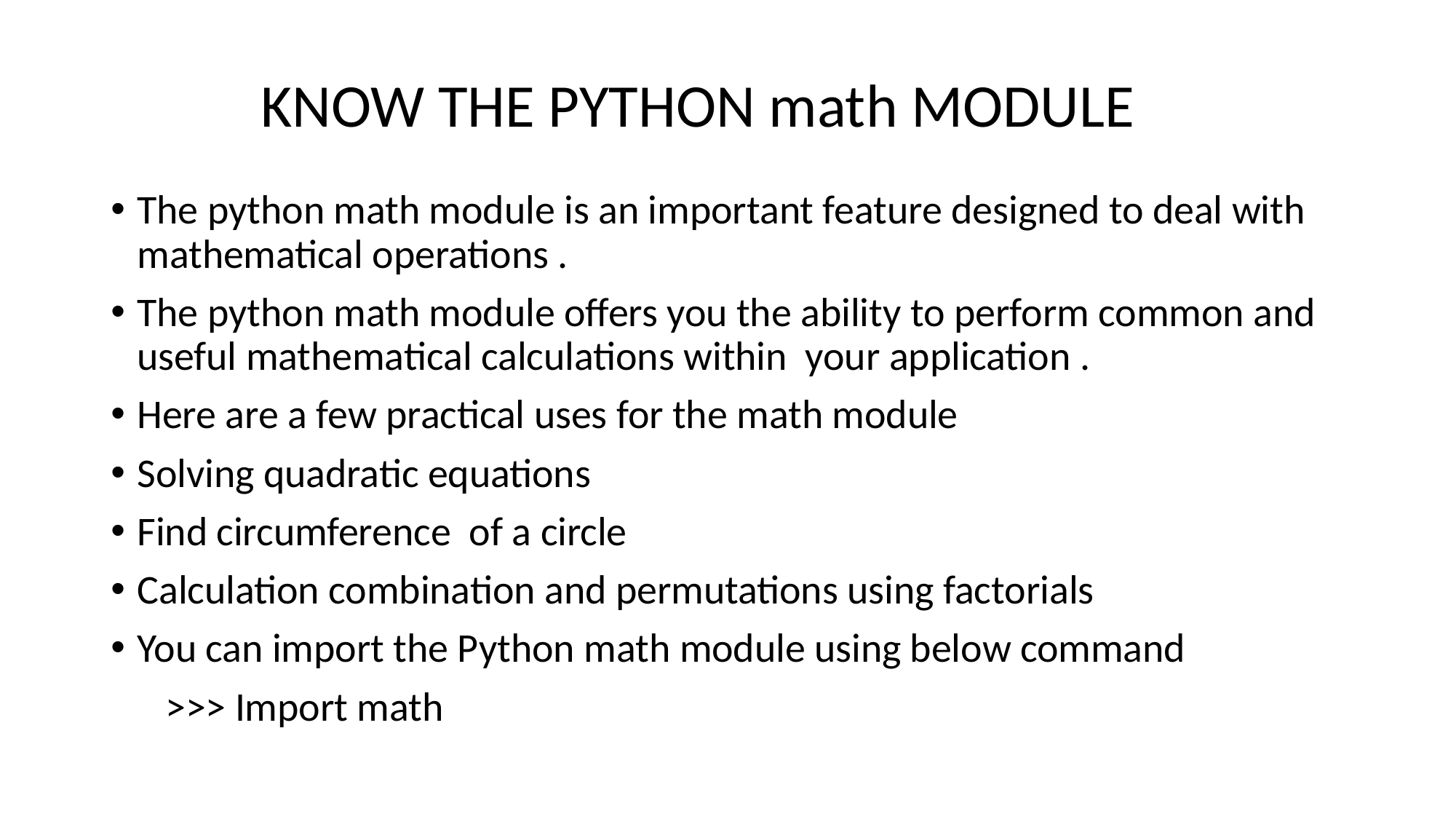

# KNOW THE PYTHON math MODULE
The python math module is an important feature designed to deal with  mathematical operations .
The python math module offers you the ability to perform common and useful mathematical calculations within  your application .
Here are a few practical uses for the math module
Solving quadratic equations
Find circumference  of a circle
Calculation combination and permutations using factorials
You can import the Python math module using below command
      >>> Import math